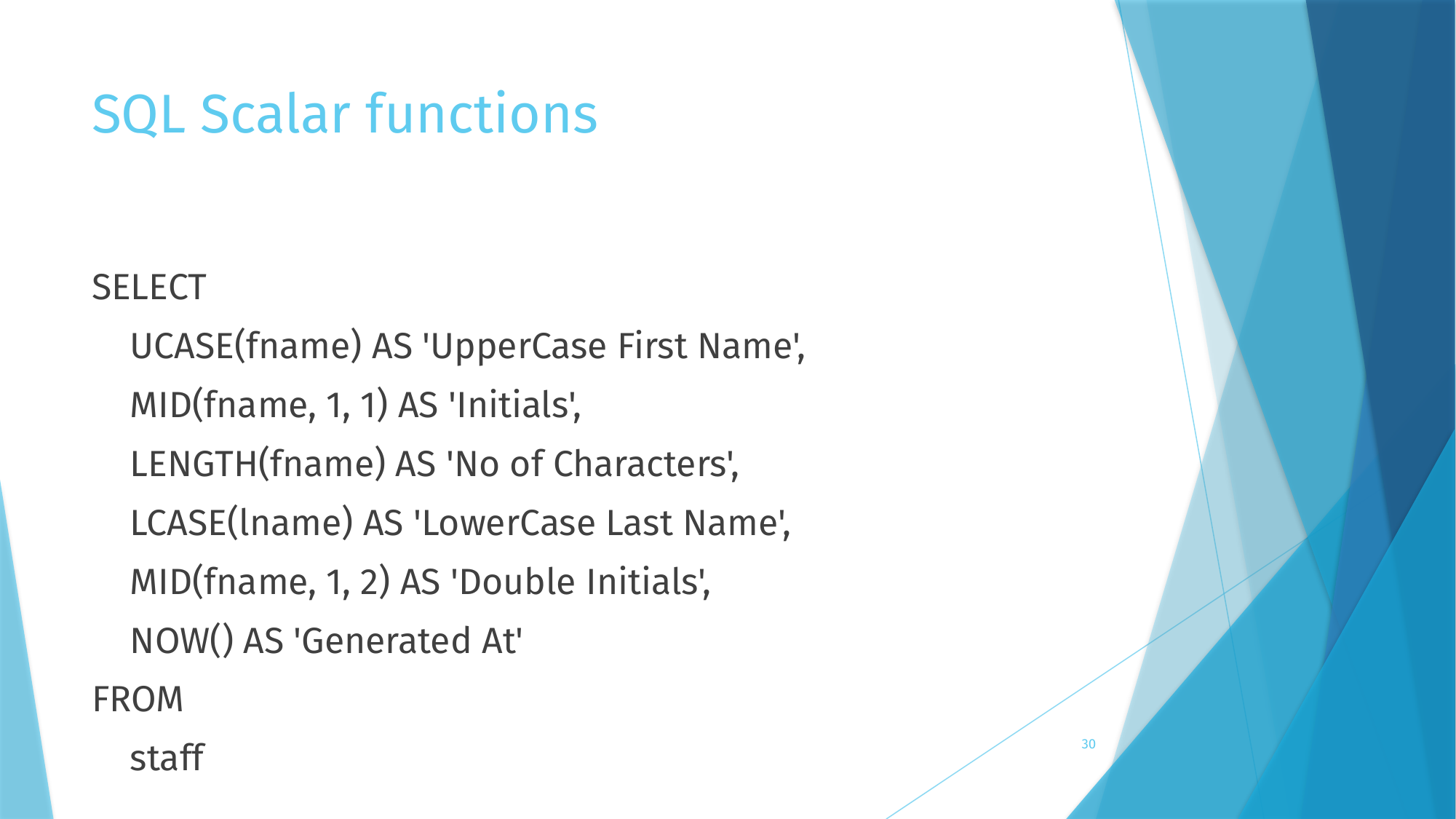

# SQL Scalar functions
SELECT
    UCASE(fname) AS 'UpperCase First Name',
    MID(fname, 1, 1) AS 'Initials',
    LENGTH(fname) AS 'No of Characters',
    LCASE(lname) AS 'LowerCase Last Name',
    MID(fname, 1, 2) AS 'Double Initials',
    NOW() AS 'Generated At'
FROM
    staff
30